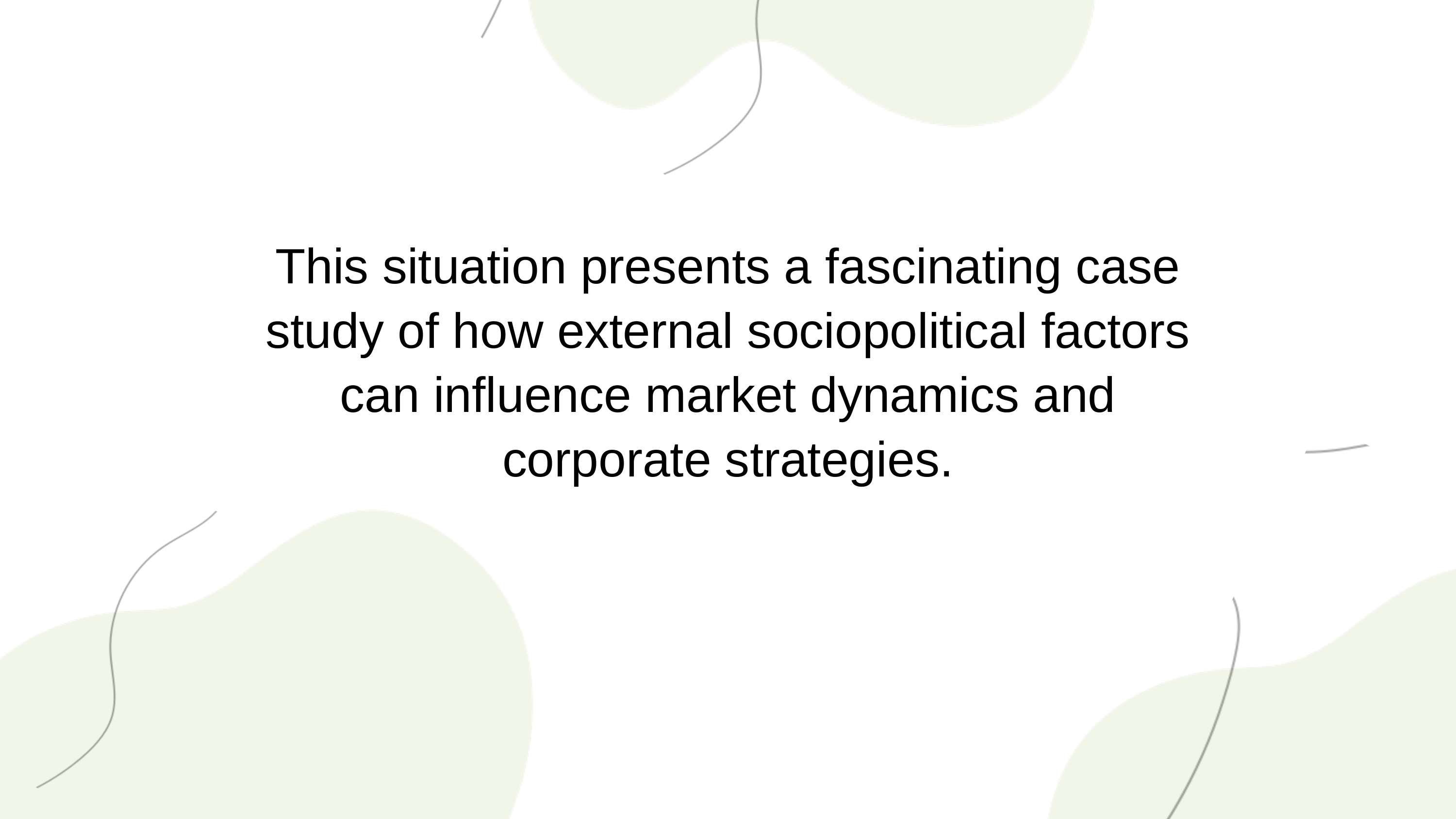

This situation presents a fascinating case study of how external sociopolitical factors can influence market dynamics and corporate strategies.